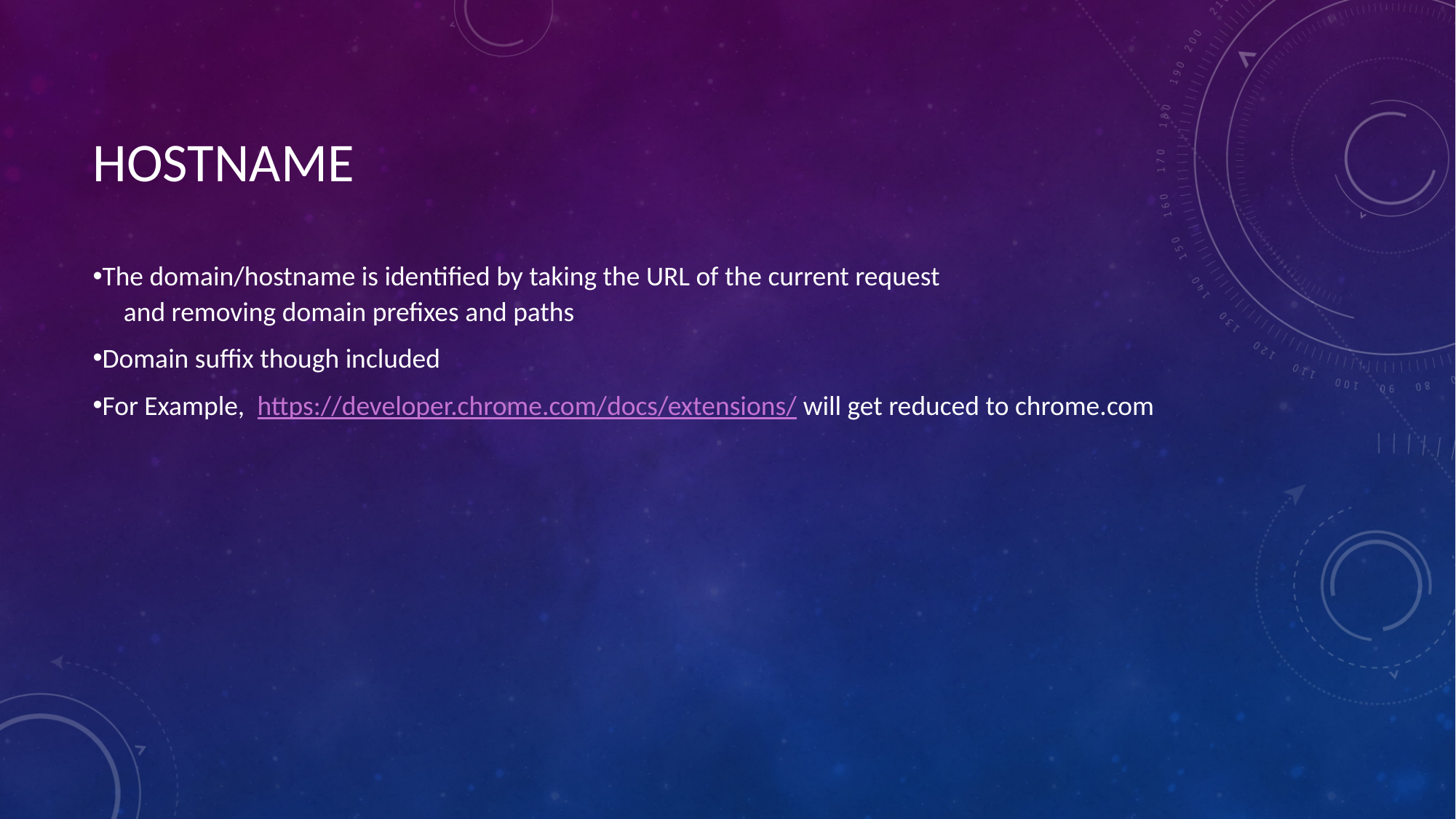

# Hostname
The domain/hostname is identified by taking the URL of the current request
     and removing domain prefixes and paths
Domain suffix though included
For Example,  https://developer.chrome.com/docs/extensions/ will get reduced to chrome.com